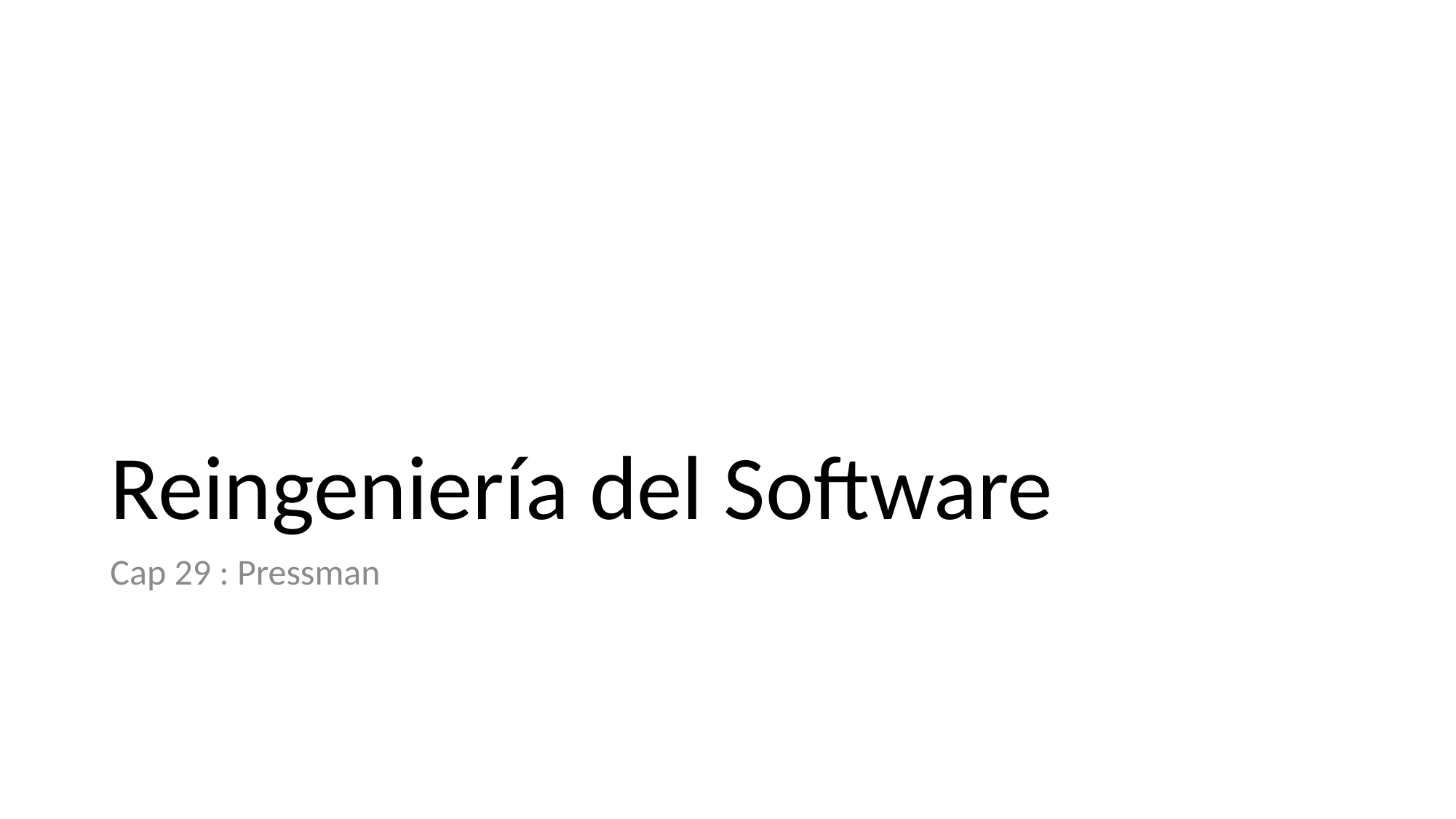

# Reingeniería del Software
Cap 29 : Pressman